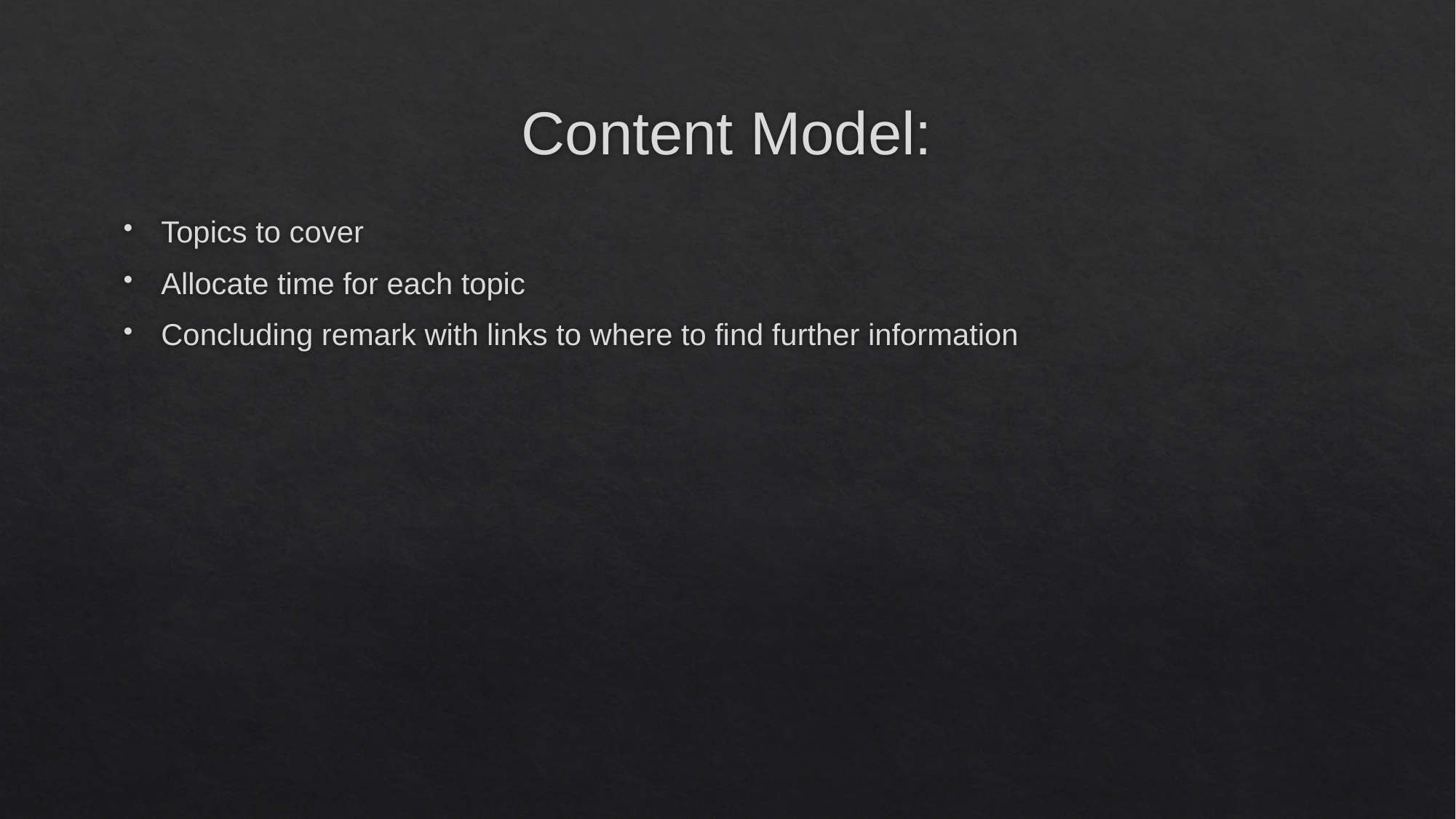

# Content Model:
Topics to cover
Allocate time for each topic
Concluding remark with links to where to find further information